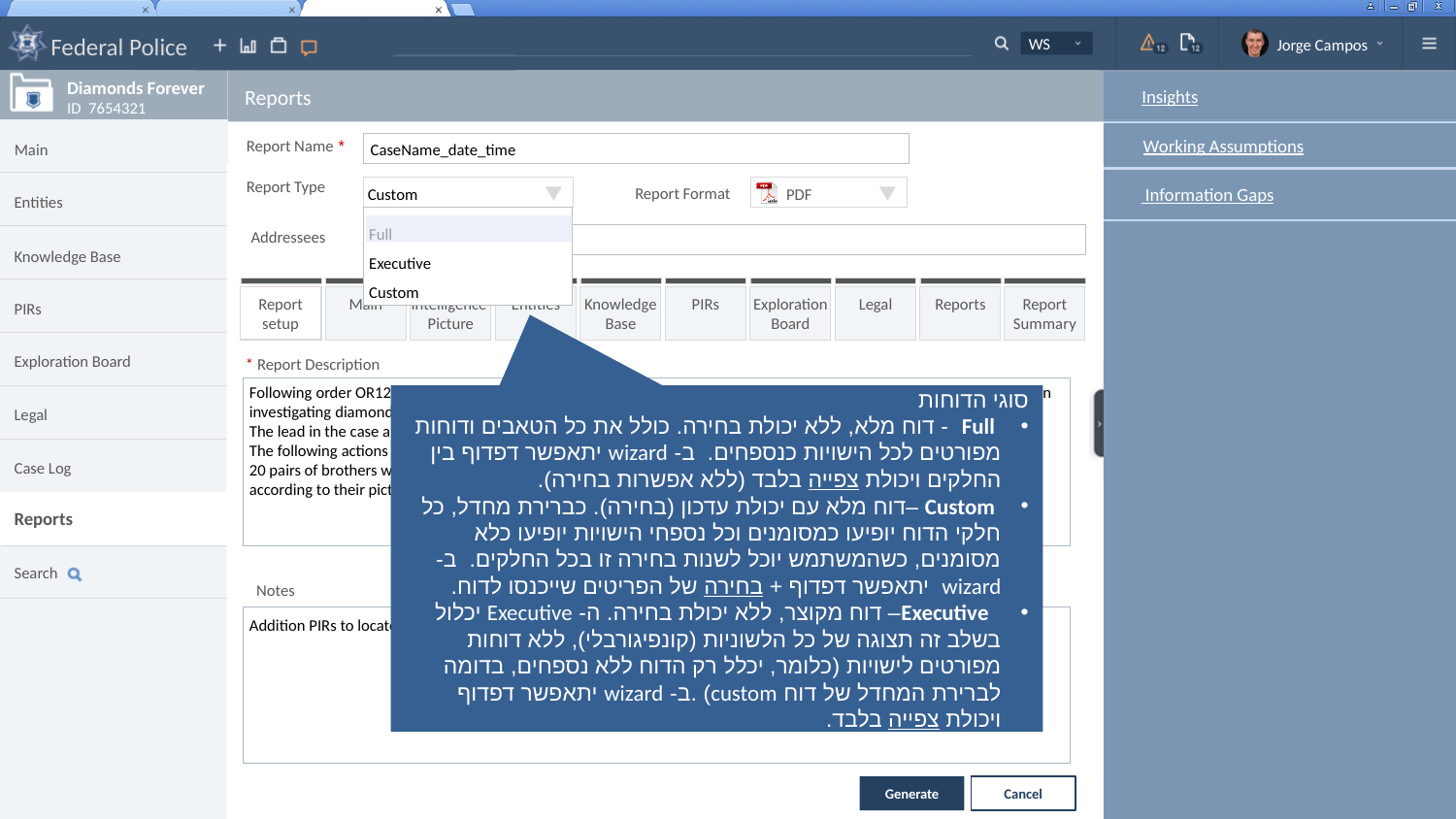

Custom

Full
Full
Executive
Custom

סוגי הדוחות
 Full  - דוח מלא, ללא יכולת בחירה. כולל את כל הטאבים ודוחות מפורטים לכל הישויות כנספחים.  ב- wizard יתאפשר דפדוף בין החלקים ויכולת צפייה בלבד (ללא אפשרות בחירה).
 Custom –דוח מלא עם יכולת עדכון (בחירה). כברירת מחדל, כל חלקי הדוח יופיעו כמסומנים וכל נספחי הישויות יופיעו כלא מסומנים, כשהמשתמש יוכל לשנות בחירה זו בכל החלקים.  ב- wizard  יתאפשר דפדוף + בחירה של הפריטים שייכנסו לדוח.
  Executive– דוח מקוצר, ללא יכולת בחירה. ה- Executive יכלול בשלב זה תצוגה של כל הלשוניות (קונפיגורבלי), ללא דוחות מפורטים לישויות (כלומר, יכלל רק הדוח ללא נספחים, בדומה לברירת המחדל של דוח custom) .ב- wizard יתאפשר דפדוף ויכולת צפייה בלבד.